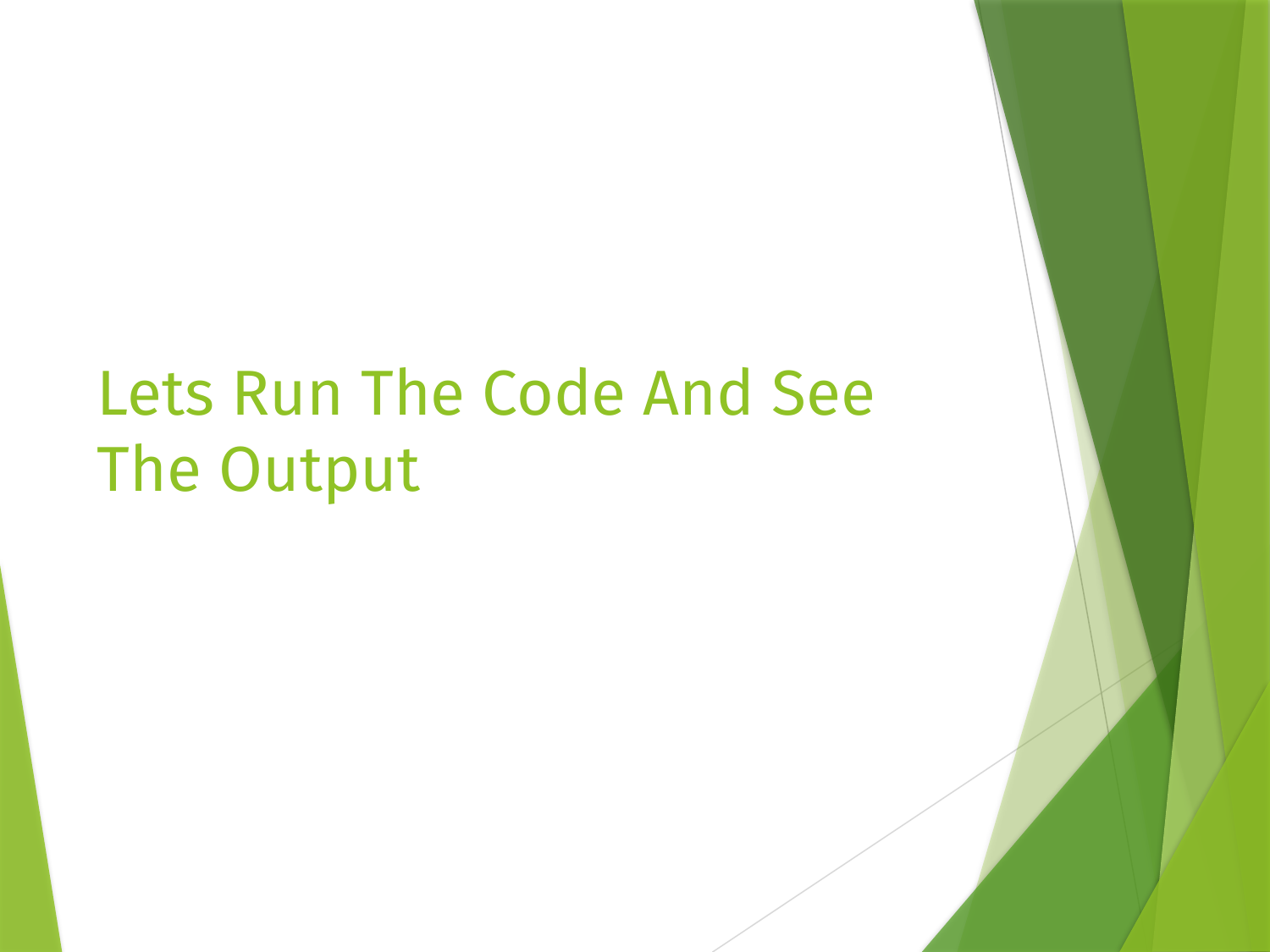

# Lets Run The Code And See The Output